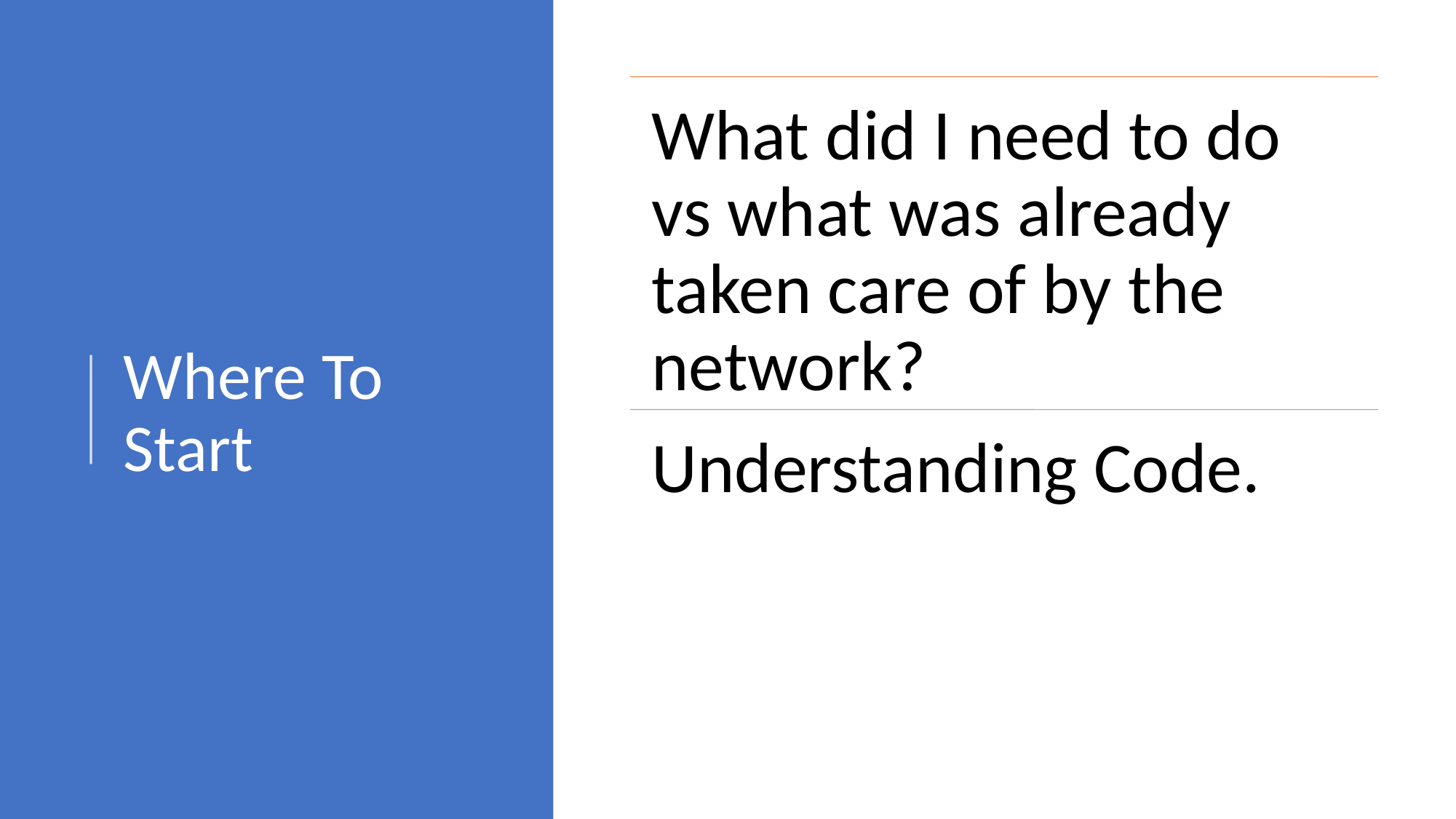

What did I need to do vs what was already taken care of by the network?
Understanding Code.
# Where To Start